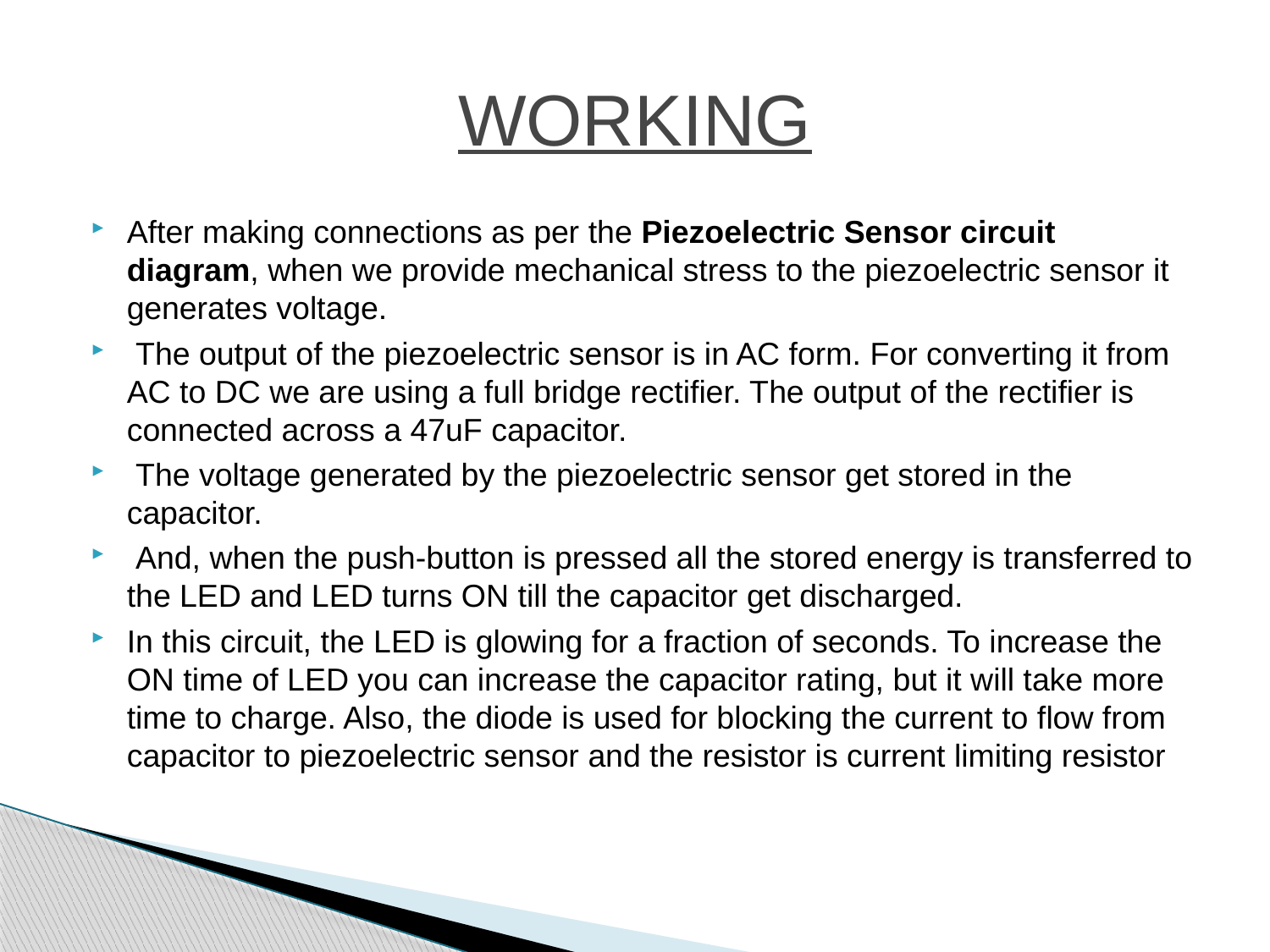

# WORKING
After making connections as per the Piezoelectric Sensor circuit diagram, when we provide mechanical stress to the piezoelectric sensor it generates voltage.
 The output of the piezoelectric sensor is in AC form. For converting it from AC to DC we are using a full bridge rectifier. The output of the rectifier is connected across a 47uF capacitor.
 The voltage generated by the piezoelectric sensor get stored in the capacitor.
 And, when the push-button is pressed all the stored energy is transferred to the LED and LED turns ON till the capacitor get discharged.
In this circuit, the LED is glowing for a fraction of seconds. To increase the ON time of LED you can increase the capacitor rating, but it will take more time to charge. Also, the diode is used for blocking the current to flow from capacitor to piezoelectric sensor and the resistor is current limiting resistor